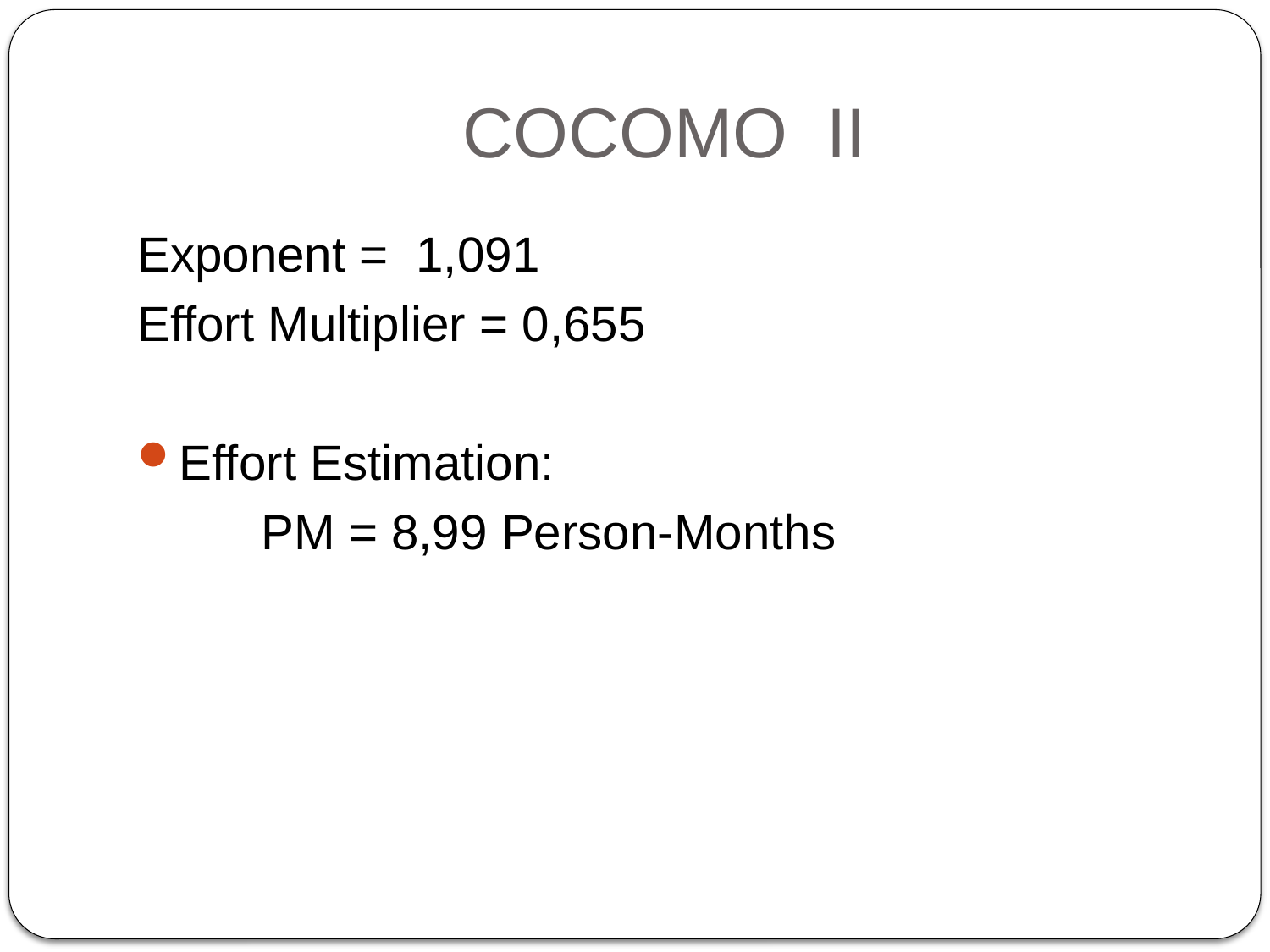

# COCOMO  II
Exponent =  1,091
Effort Multiplier = 0,655

Effort Estimation:
         PM = 8,99 Person-Months